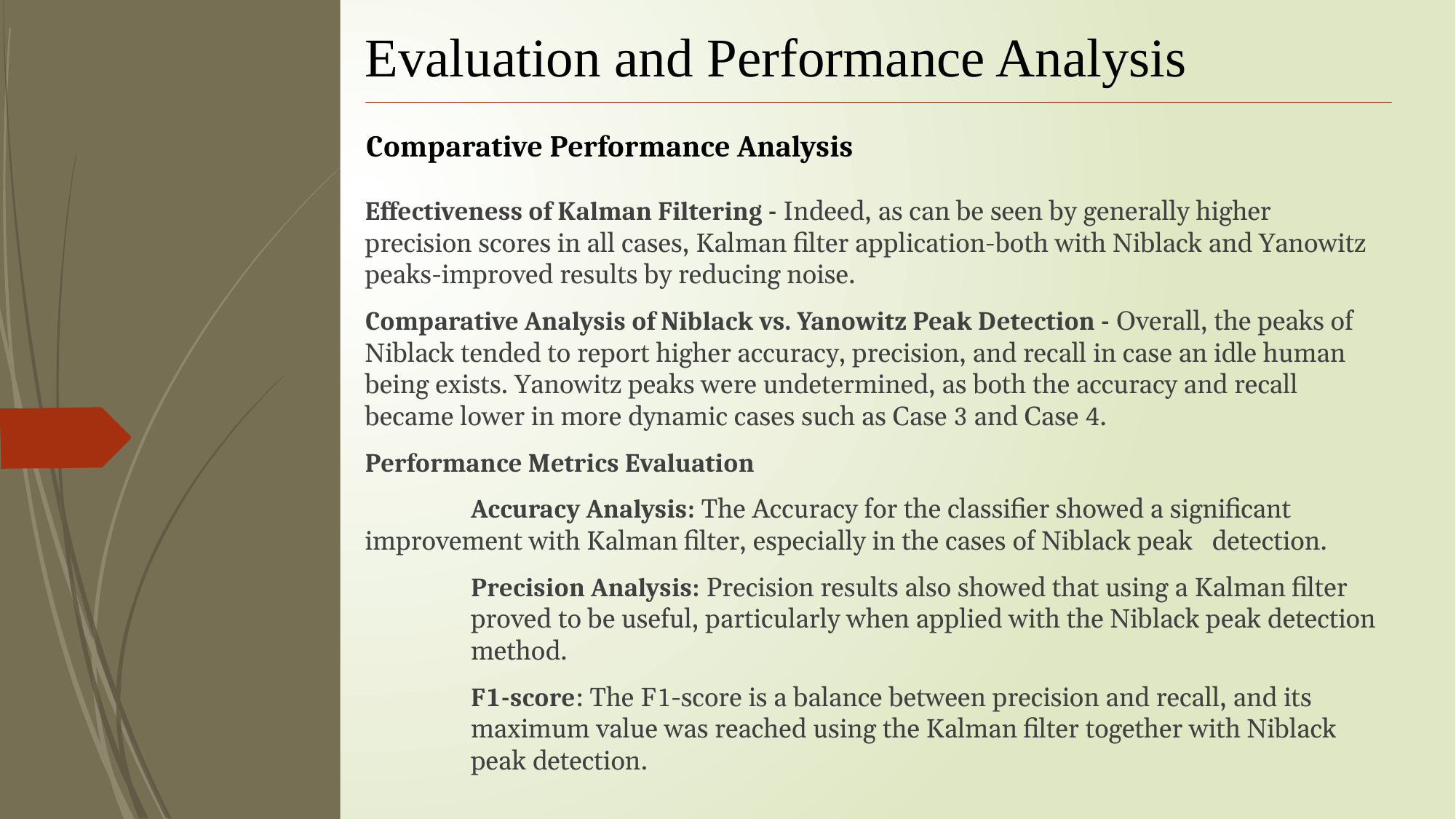

Evaluation and Performance Analysis

Comparative Performance Analysis
Effectiveness of Kalman Filtering - Indeed, as can be seen by generally higher precision scores in all cases, Kalman filter application-both with Niblack and Yanowitz peaks-improved results by reducing noise.
Comparative Analysis of Niblack vs. Yanowitz Peak Detection - Overall, the peaks of Niblack tended to report higher accuracy, precision, and recall in case an idle human being exists. Yanowitz peaks were undetermined, as both the accuracy and recall became lower in more dynamic cases such as Case 3 and Case 4.
Performance Metrics Evaluation
	Accuracy Analysis: The Accuracy for the classifier showed a significant 	improvement with Kalman filter, especially in the cases of Niblack peak 	detection.
	Precision Analysis: Precision results also showed that using a Kalman filter 	proved to be useful, particularly when applied with the Niblack peak detection 	method.
	F1-score: The F1-score is a balance between precision and recall, and its 	maximum value was reached using the Kalman filter together with Niblack 	peak detection.